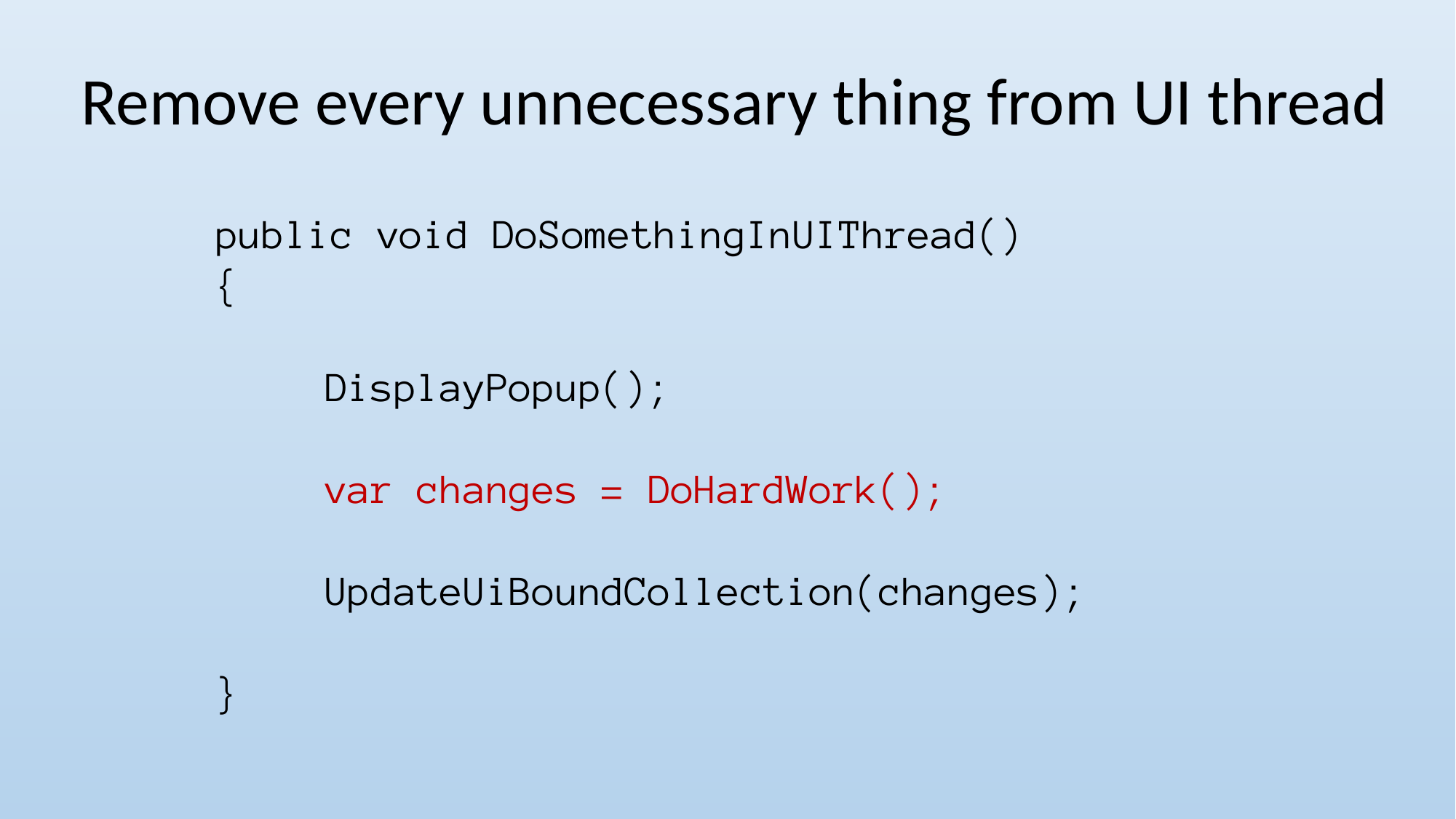

# Remove every unnecessary thing from UI thread
public void DoSomethingInUIThread()
{

DisplayPopup();

var changes = DoHardWork();

UpdateUiBoundCollection(changes);

}